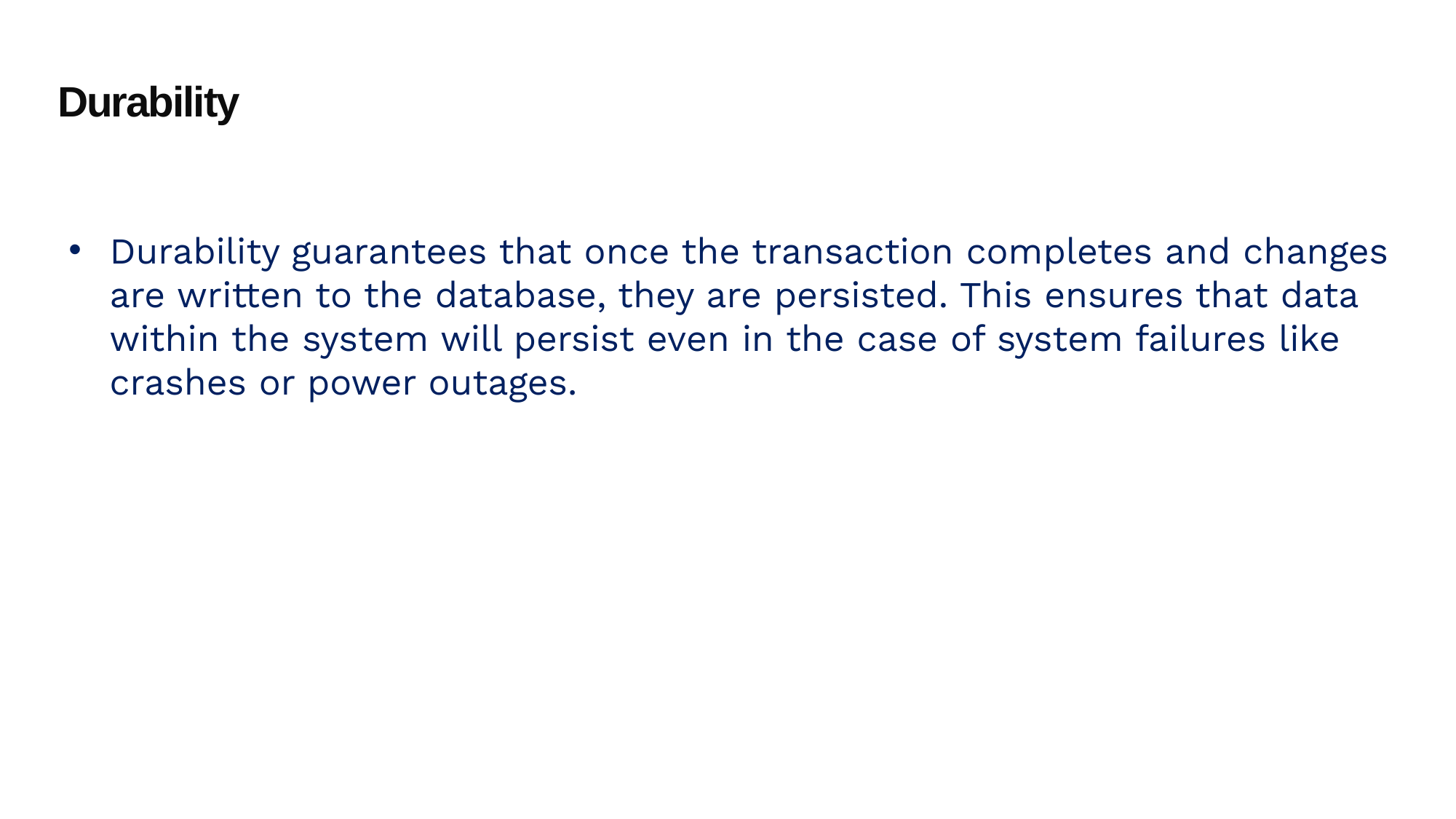

Durability
Durability guarantees that once the transaction completes and changes are written to the database, they are persisted. This ensures that data within the system will persist even in the case of system failures like crashes or power outages.